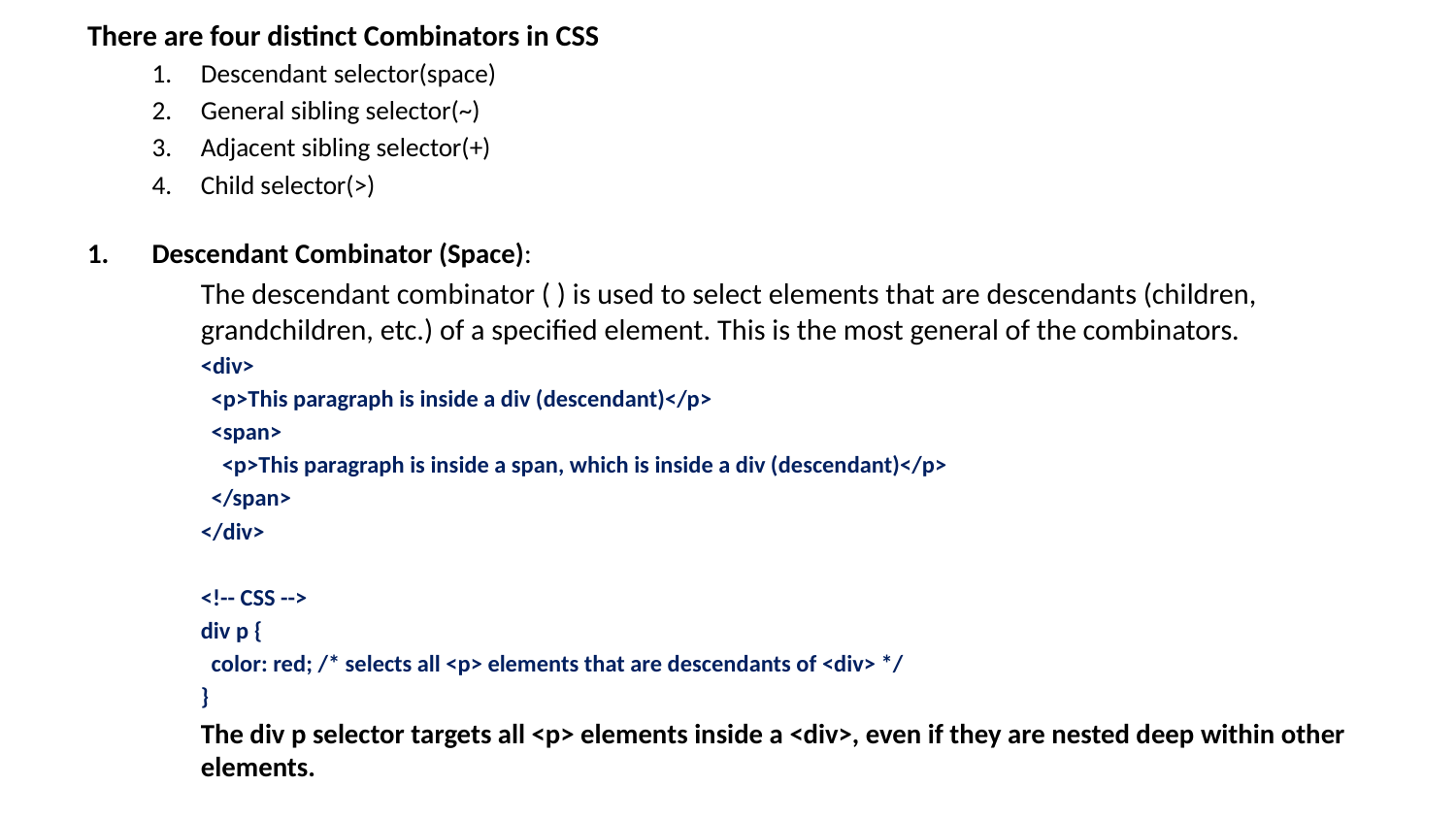

There are four distinct Combinators in CSS
Descendant selector(space)
General sibling selector(~)
Adjacent sibling selector(+)
Child selector(>)

Descendant Combinator (Space):
The descendant combinator ( ) is used to select elements that are descendants (children, grandchildren, etc.) of a specified element. This is the most general of the combinators.
<div>
  <p>This paragraph is inside a div (descendant)</p>
  <span>
    <p>This paragraph is inside a span, which is inside a div (descendant)</p>
  </span>
</div>

<!-- CSS -->
div p {
  color: red; /* selects all <p> elements that are descendants of <div> */
}
The div p selector targets all <p> elements inside a <div>, even if they are nested deep within other elements.